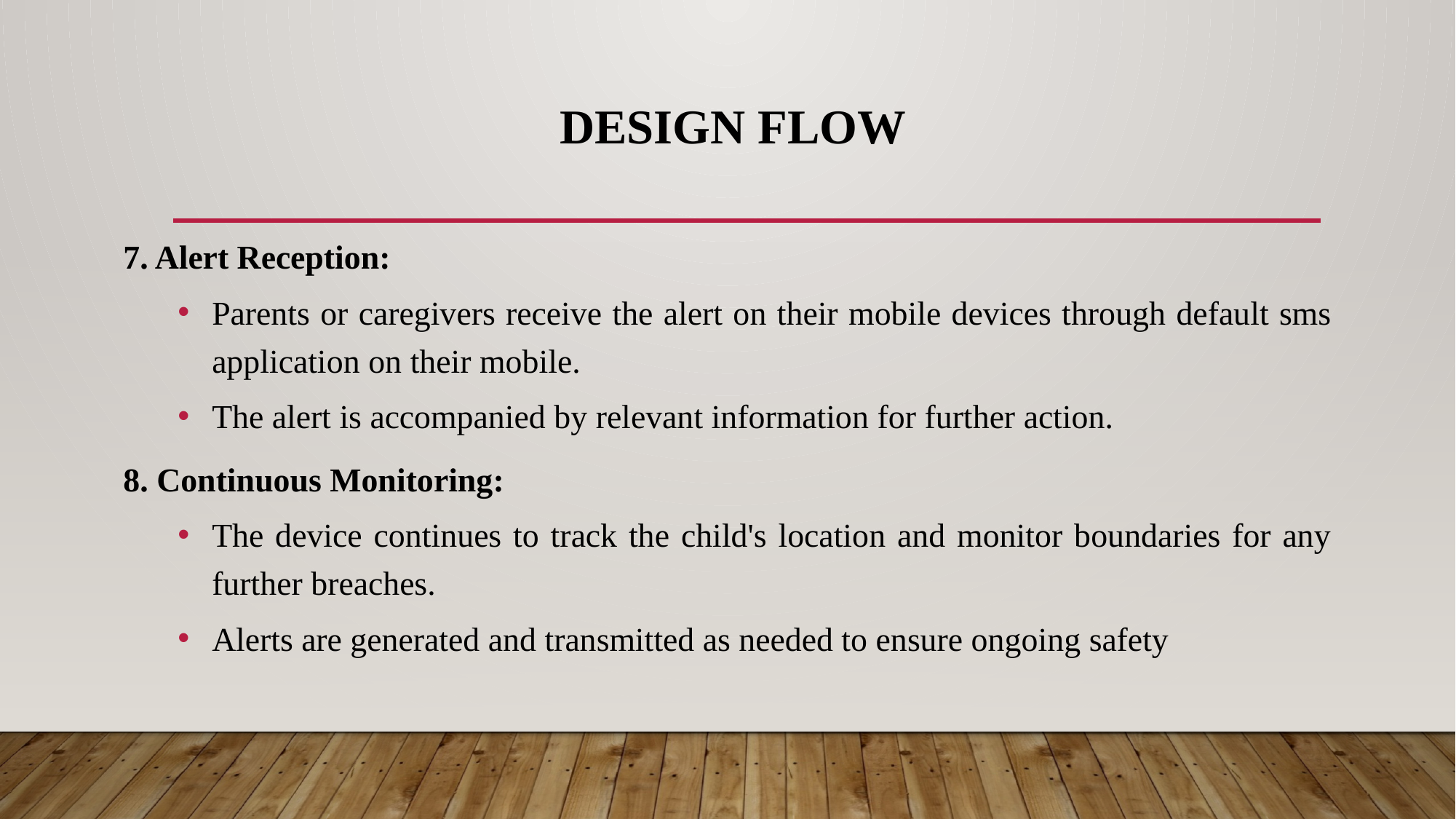

# DESIGN FLOW
7. Alert Reception:
Parents or caregivers receive the alert on their mobile devices through default sms application on their mobile.
The alert is accompanied by relevant information for further action.
8. Continuous Monitoring:
The device continues to track the child's location and monitor boundaries for any further breaches.
Alerts are generated and transmitted as needed to ensure ongoing safety